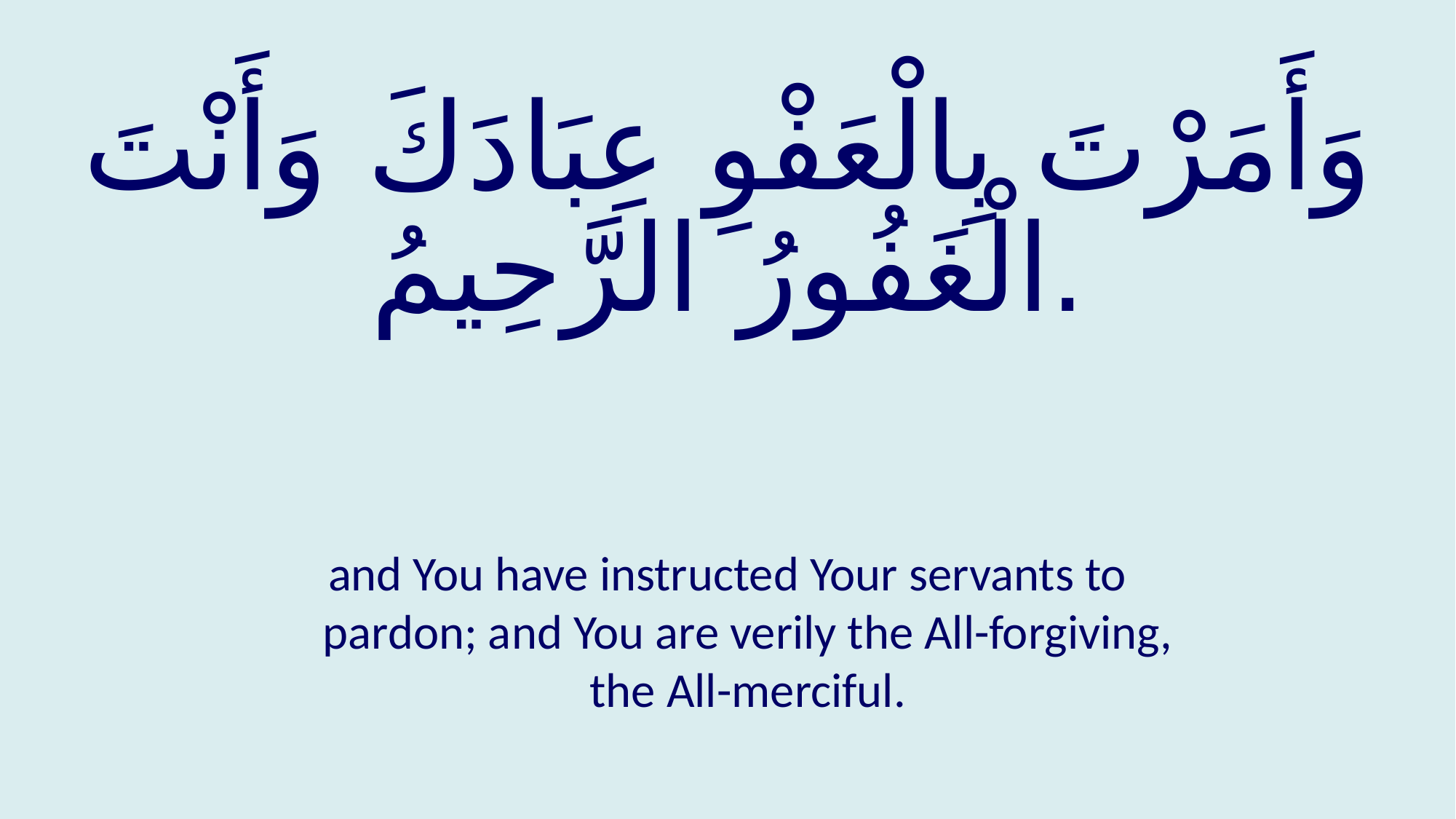

# وَأَمَرْتَ بِالْعَفْوِ عِبَادَكَ وَأَنْتَ الْغَفُورُ الرَّحِيمُ.
and You have instructed Your servants to pardon; and You are verily the All-forgiving, the All-merciful.